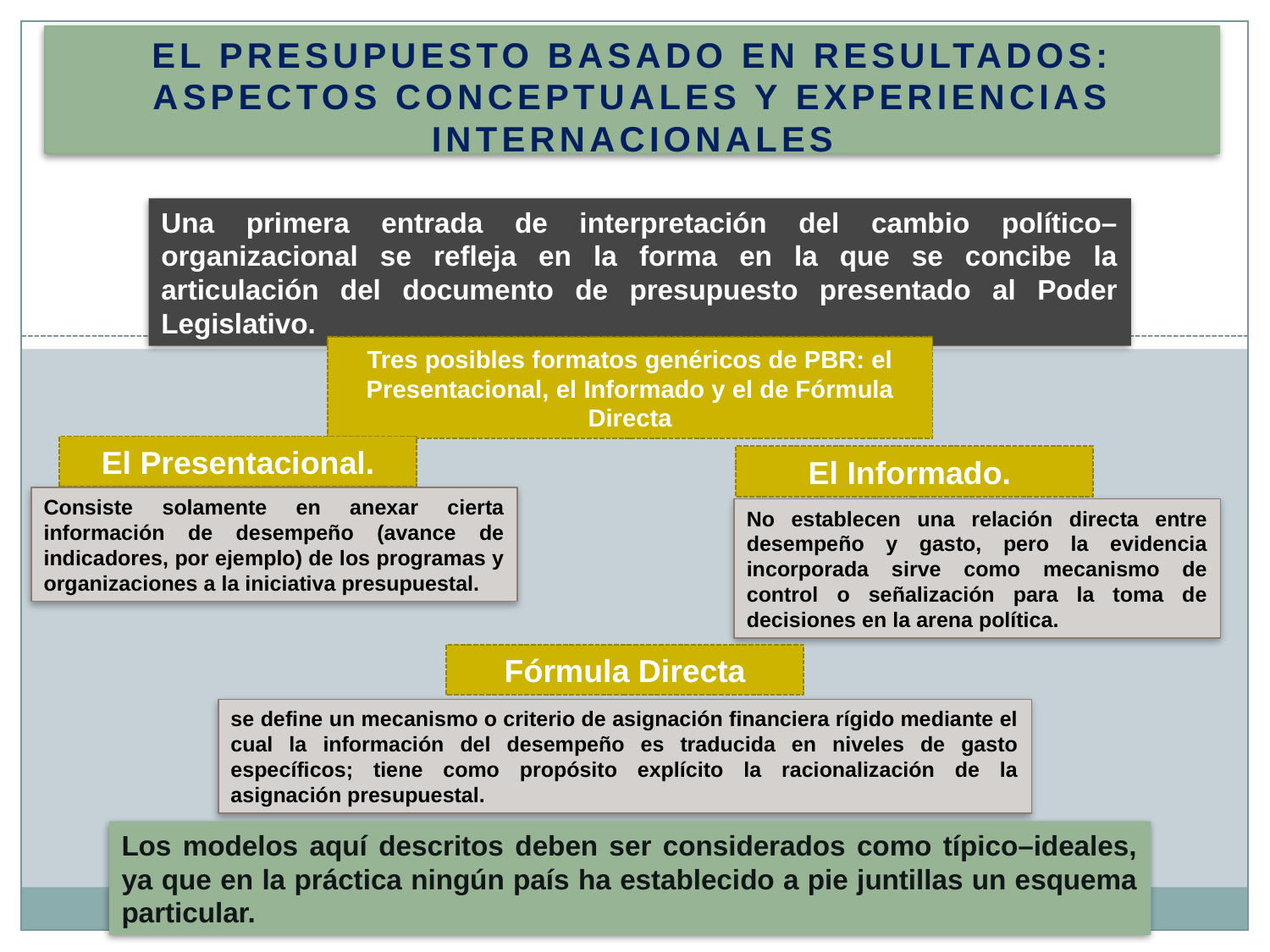

El Presupuesto Basado en Resultados: Aspectos Conceptuales y Experiencias Internacionales
Una primera entrada de interpretación del cambio político–organizacional se refleja en la forma en la que se concibe la articulación del documento de presupuesto presentado al Poder Legislativo.
Tres posibles formatos genéricos de PBR: el Presentacional, el Informado y el de Fórmula Directa
El Presentacional.
Consiste solamente en anexar cierta información de desempeño (avance de indicadores, por ejemplo) de los programas y organizaciones a la iniciativa presupuestal.
El Informado.
No establecen una relación directa entre desempeño y gasto, pero la evidencia incorporada sirve como mecanismo de control o señalización para la toma de decisiones en la arena política.
Fórmula Directa
se define un mecanismo o criterio de asignación financiera rígido mediante el cual la información del desempeño es traducida en niveles de gasto específicos; tiene como propósito explícito la racionalización de la asignación presupuestal.
Los modelos aquí descritos deben ser considerados como típico–ideales, ya que en la práctica ningún país ha establecido a pie juntillas un esquema particular.